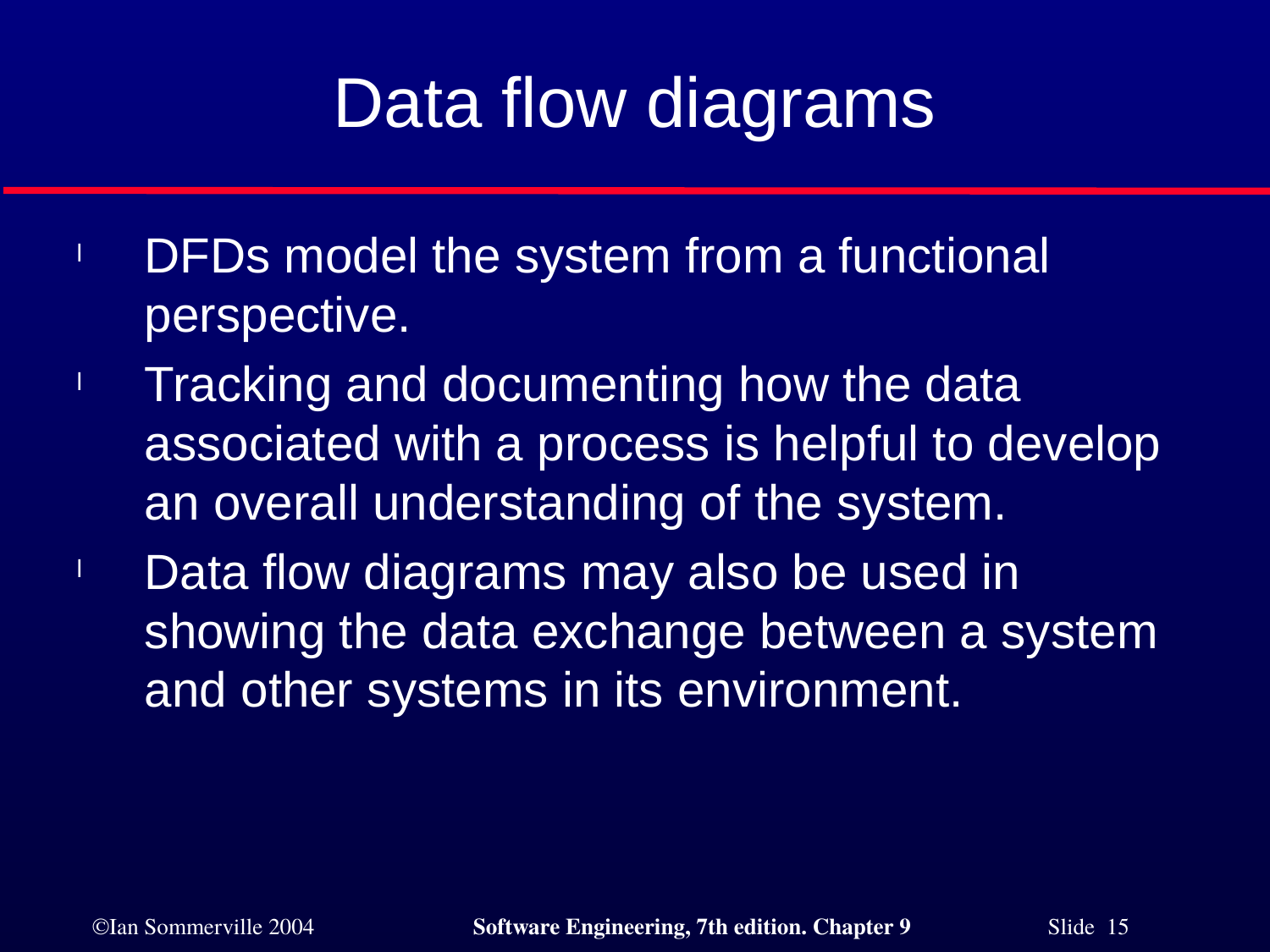

# Data flow diagrams

DFDs model the system from a functional perspective.
Tracking and documenting how the data associated with a process is helpful to develop an overall understanding of the system.
Data flow diagrams may also be used in showing the data exchange between a system and other systems in its environment.